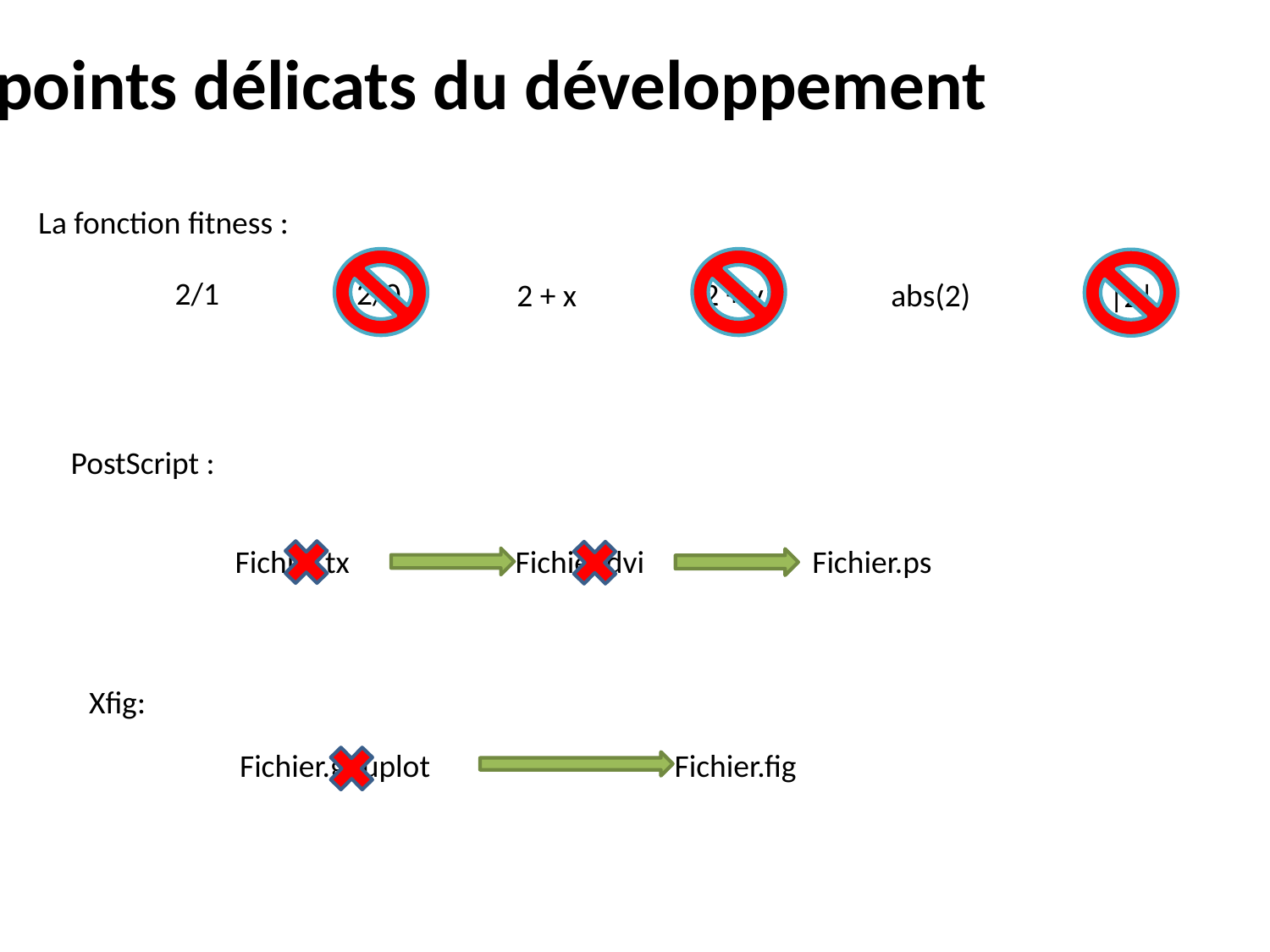

Les points délicats du développement
La fonction fitness :

2/1
2/0
2 + y
2 + x
abs(2)
|2|
PostScript :

Fichier.tx
Fichier.dvi
Fichier.ps

Xfig:

Fichier.gnuplot
Fichier.fig